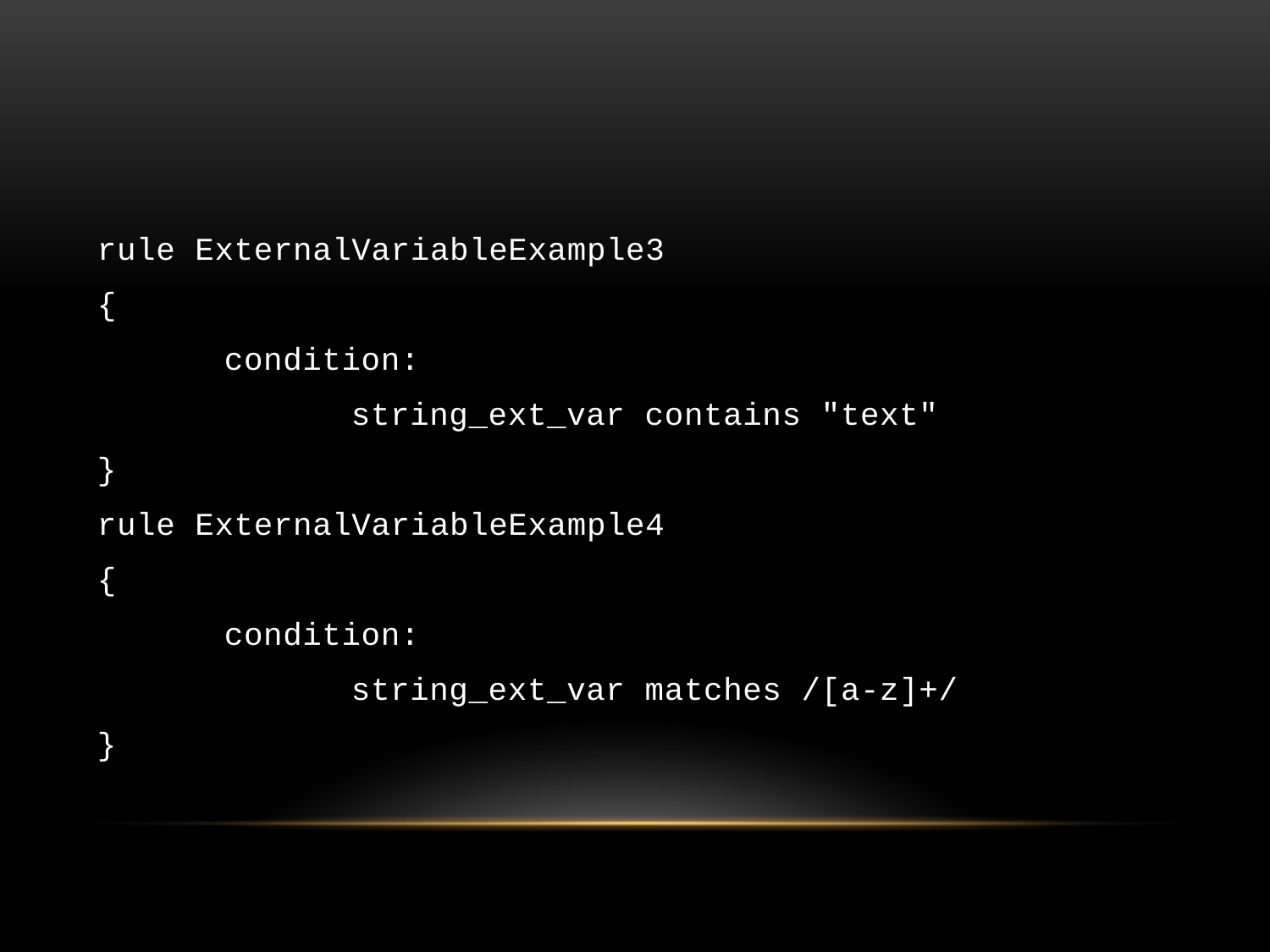

#
rule ExternalVariableExample3
{
	condition:
		string_ext_var contains "text"
}
rule ExternalVariableExample4
{
	condition:
		string_ext_var matches /[a-z]+/
}